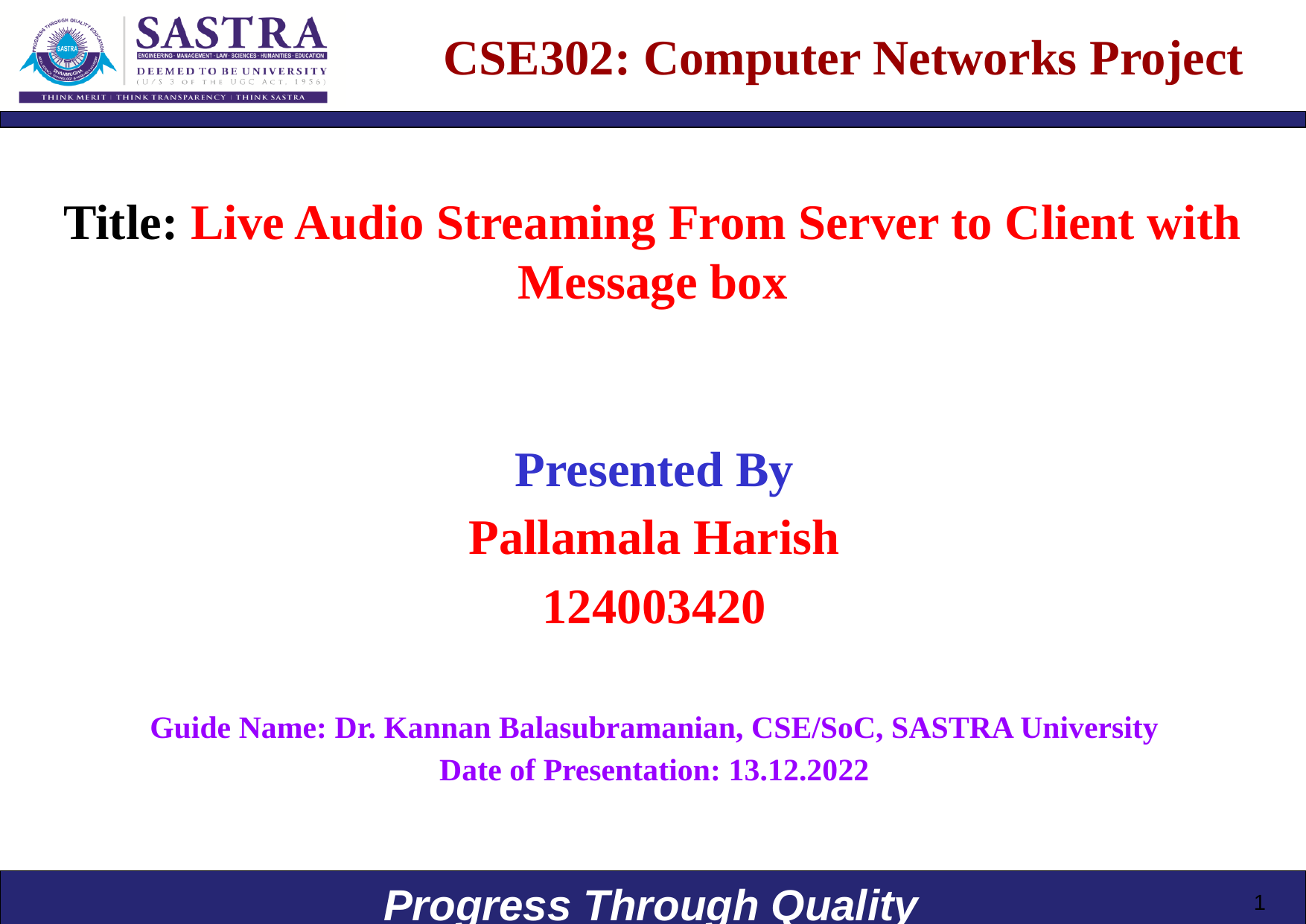

# CSE302: Computer Networks Project
Title: Live Audio Streaming From Server to Client with Message box

Presented By
Pallamala Harish
124003420

Guide Name: Dr. Kannan Balasubramanian, CSE/SoC, SASTRA University
Date of Presentation: 13.12.2022

1